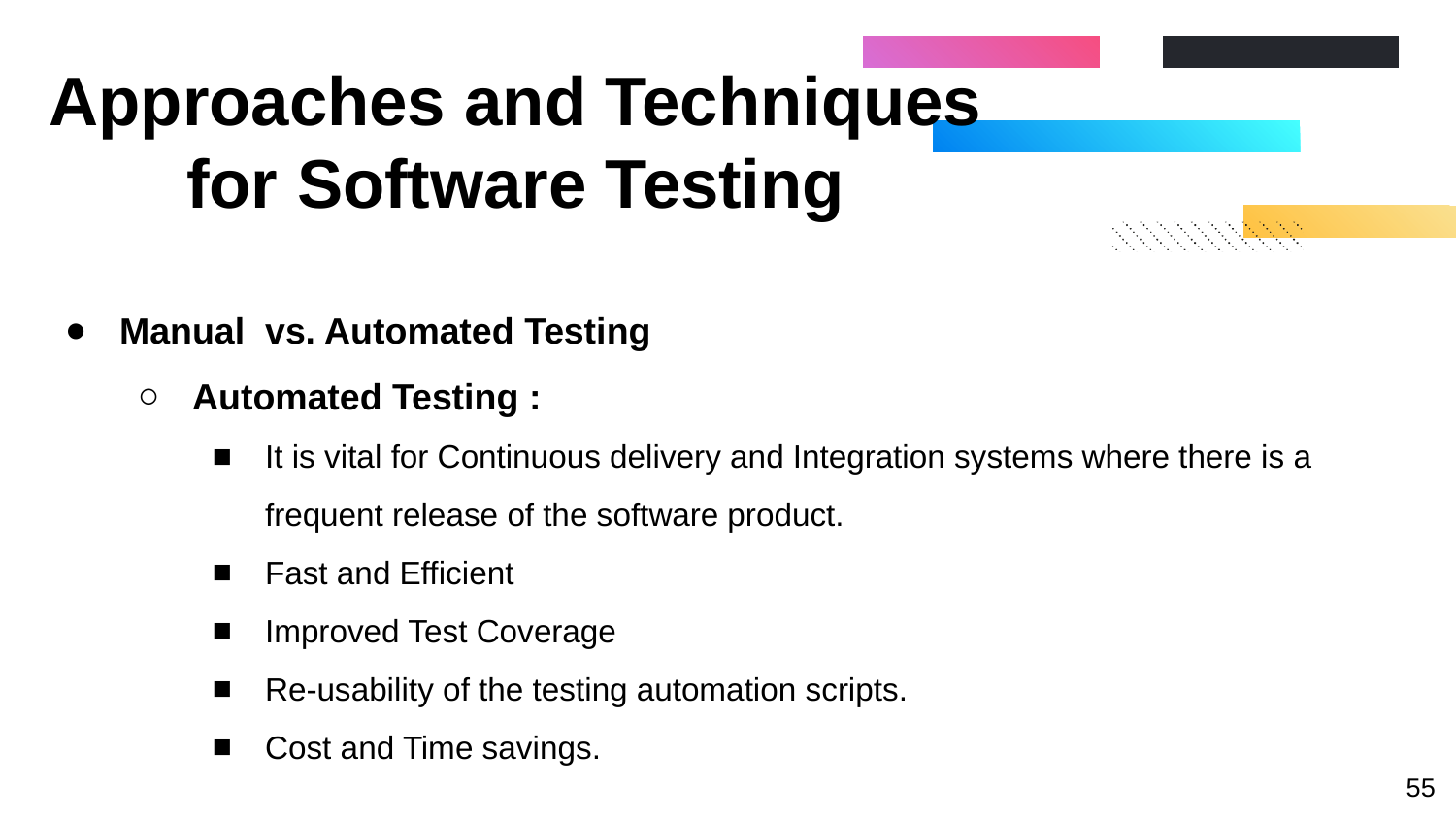

# Approaches and Techniques for Software Testing
Manual  vs. Automated Testing
Automated Testing :
It is vital for Continuous delivery and Integration systems where there is a frequent release of the software product.
Fast and Efficient
Improved Test Coverage
Re-usability of the testing automation scripts.
Cost and Time savings.
55